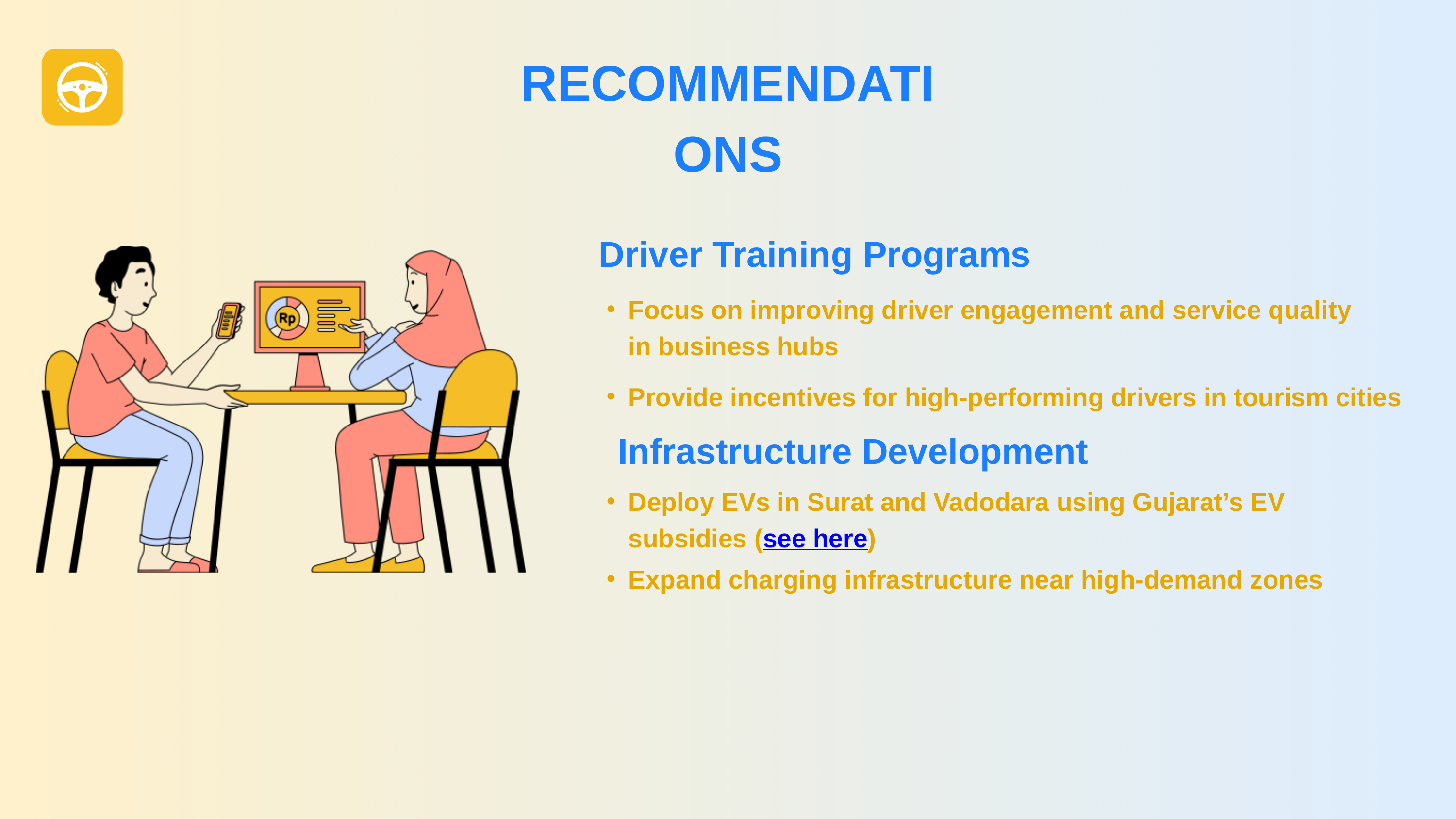

RECOMMENDATIONS

Driver Training Programs

Focus on improving driver engagement and service quality in business hubs
Provide incentives for high-performing drivers in tourism cities
 Infrastructure Development
Deploy EVs in Surat and Vadodara using Gujarat’s EV subsidies (see here)
Expand charging infrastructure near high-demand zones